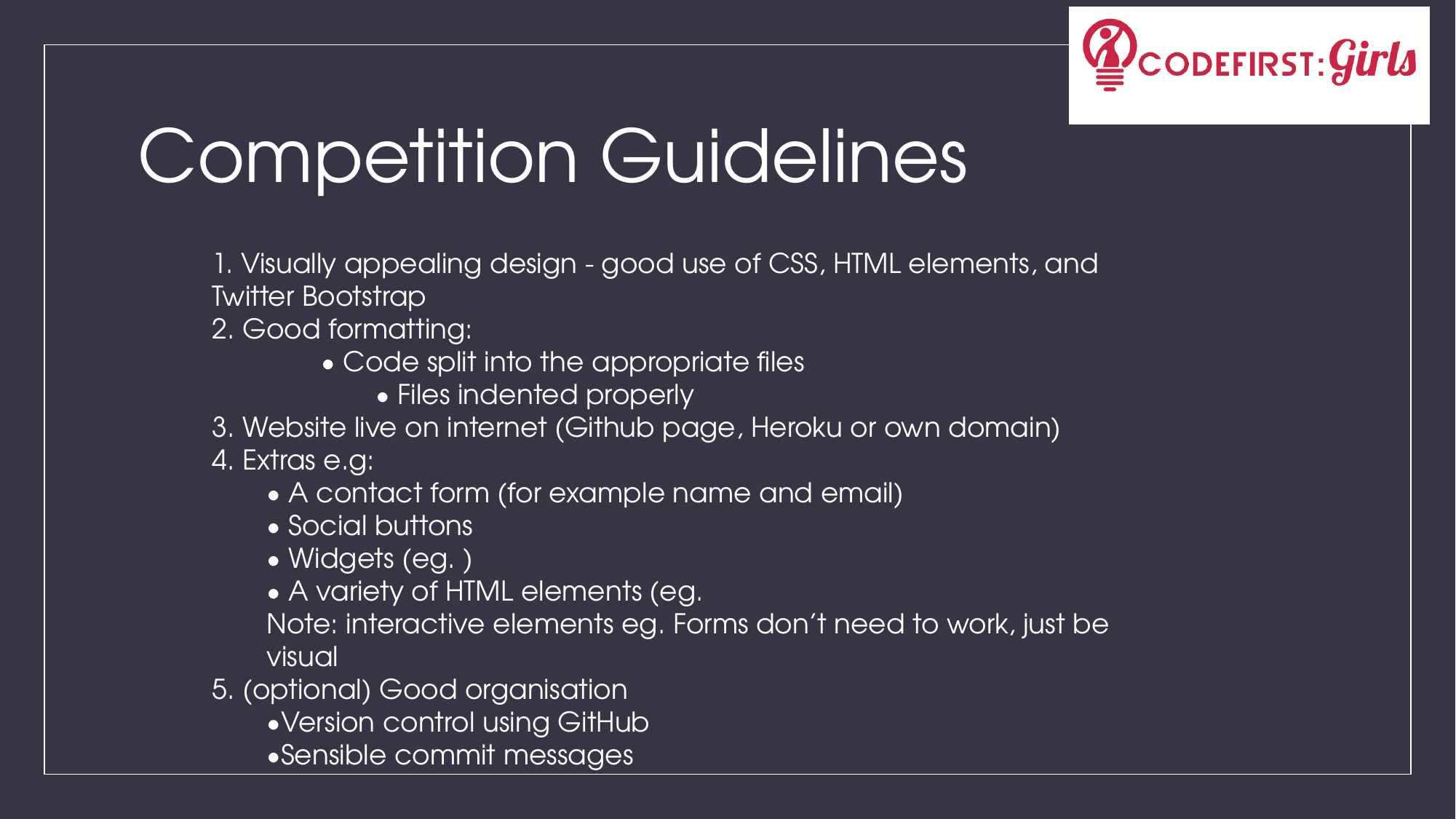

# Competition Guidelines
1. Visually appealing design - good use of CSS, HTML elements, and
Twitter Bootstrap
2. Good formatting:
	• Code split into the appropriate files
	• Files indented properly
3. Website live on internet (Github page, Heroku or own domain)
4. Extras e.g:
• A contact form (for example name and email)
• Social buttons
• Widgets (eg. )
• A variety of HTML elements (eg.
Note: interactive elements eg. Forms don’t need to work, just be visual
5. (optional) Good organisation
•Version control using GitHub
•Sensible commit messages